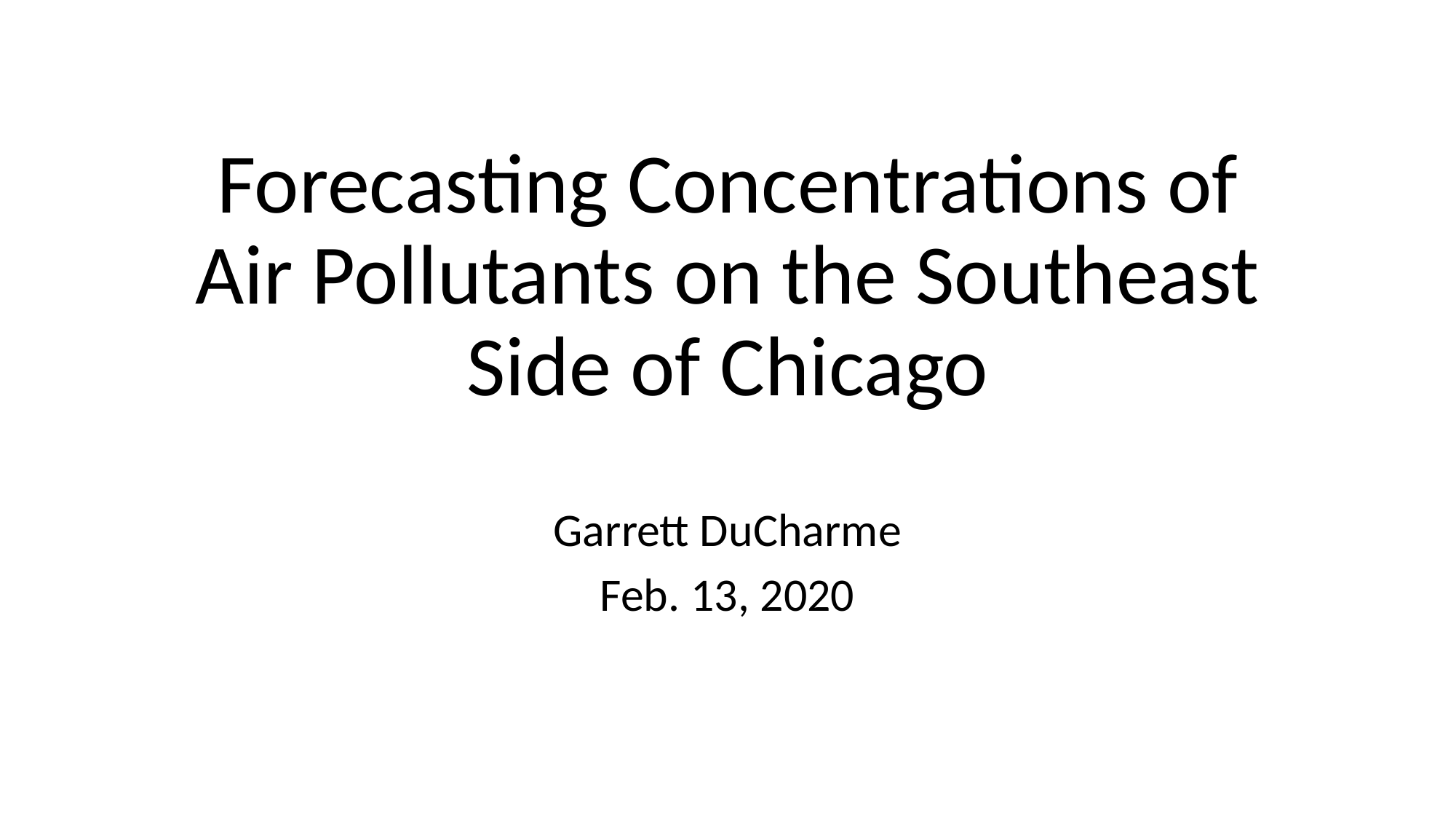

# Forecasting Concentrations of Air Pollutants on the Southeast Side of Chicago

Garrett DuCharme
Feb. 13, 2020